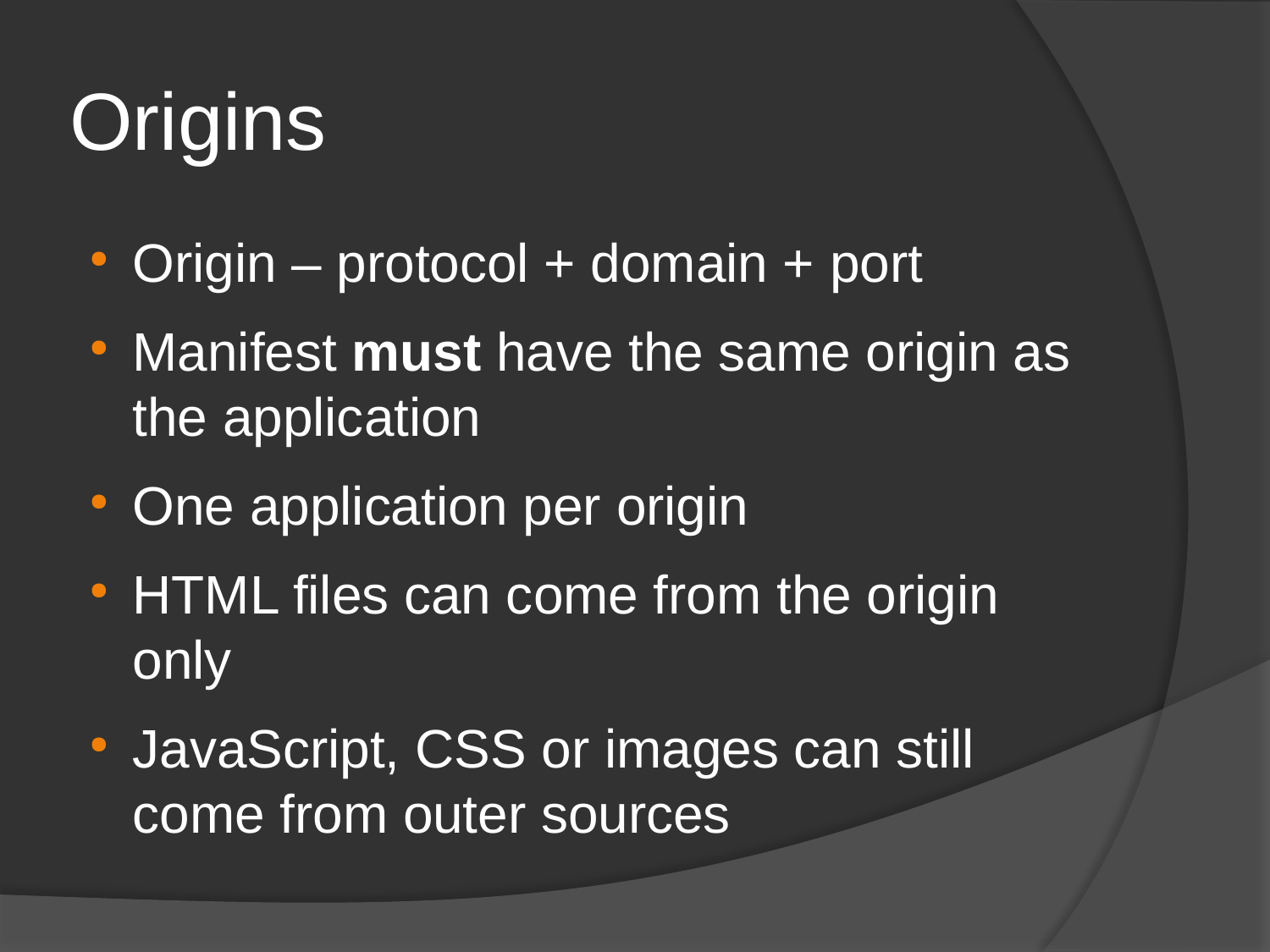

Origins
Origin – protocol + domain + port
Manifest must have the same origin as the application
One application per origin
HTML files can come from the origin only
JavaScript, CSS or images can still come from outer sources